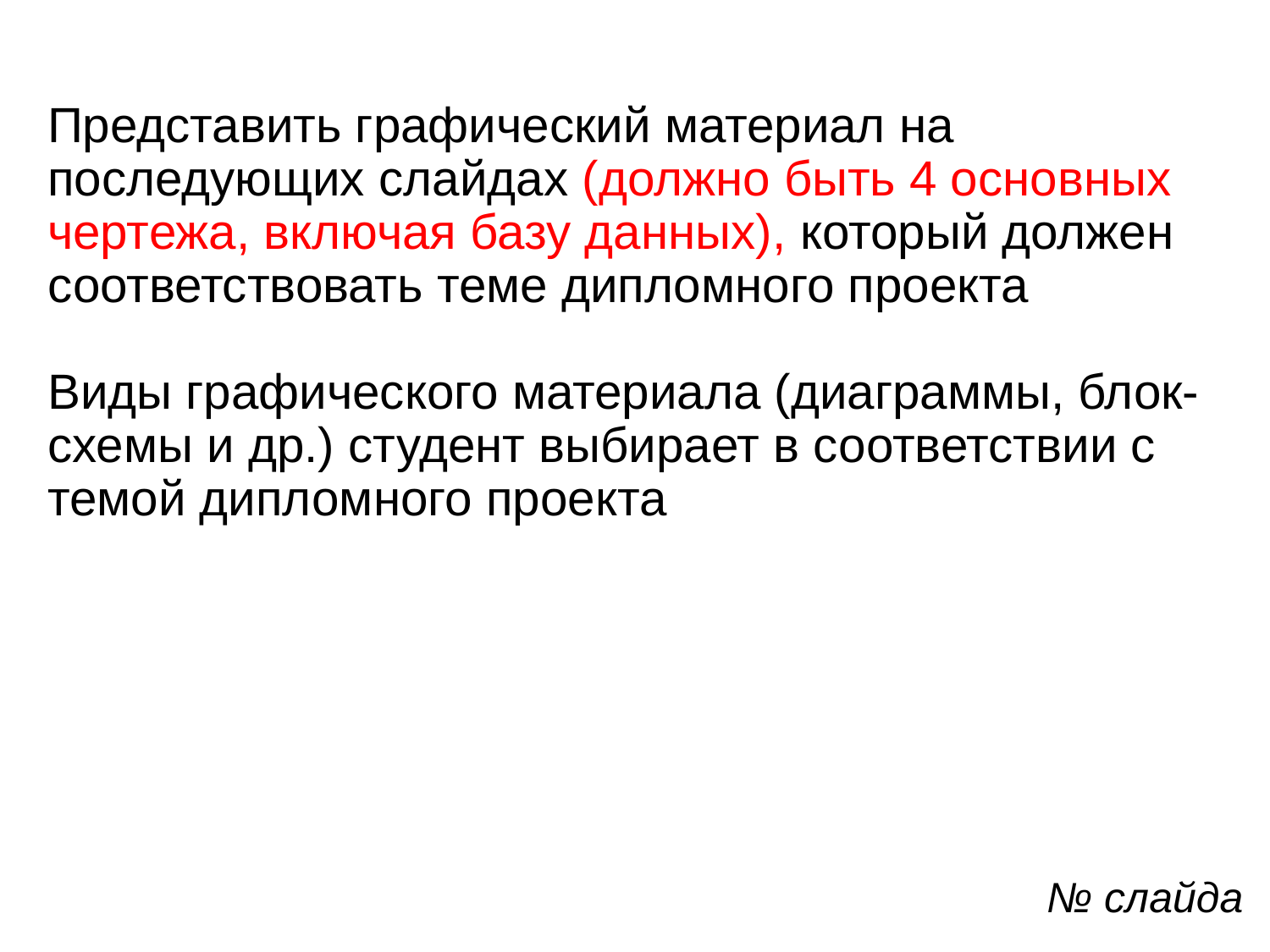

Представить графический материал на последующих слайдах (должно быть 4 основных чертежа, включая базу данных), который должен соответствовать теме дипломного проекта

Виды графического материала (диаграммы, блок-схемы и др.) студент выбирает в соответствии с темой дипломного проекта
#

№ слайда